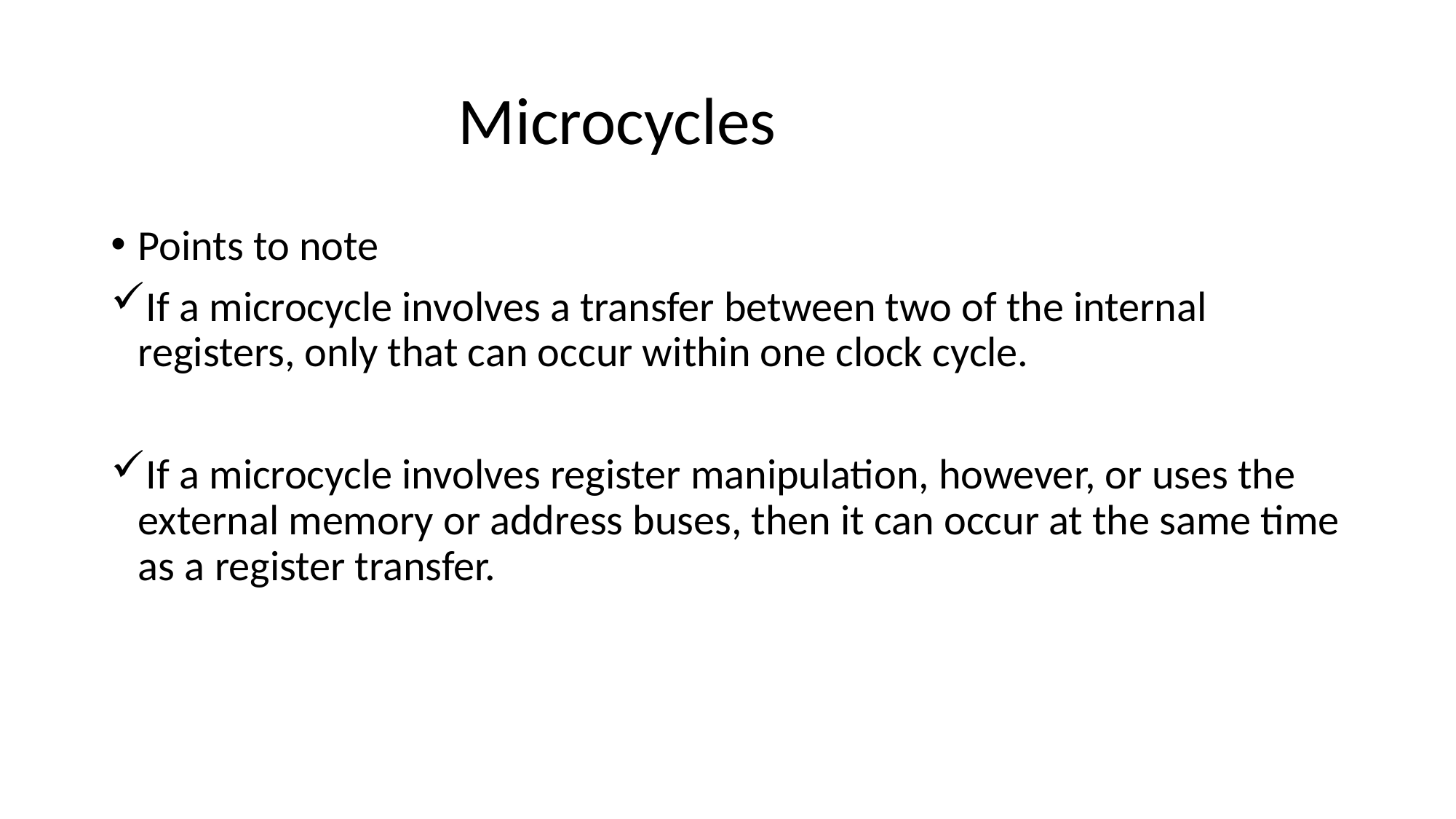

# Microcycles
Points to note
If a microcycle involves a transfer between two of the internal registers, only that can occur within one clock cycle.

If a microcycle involves register manipulation, however, or uses the external memory or address buses, then it can occur at the same time as a register transfer.